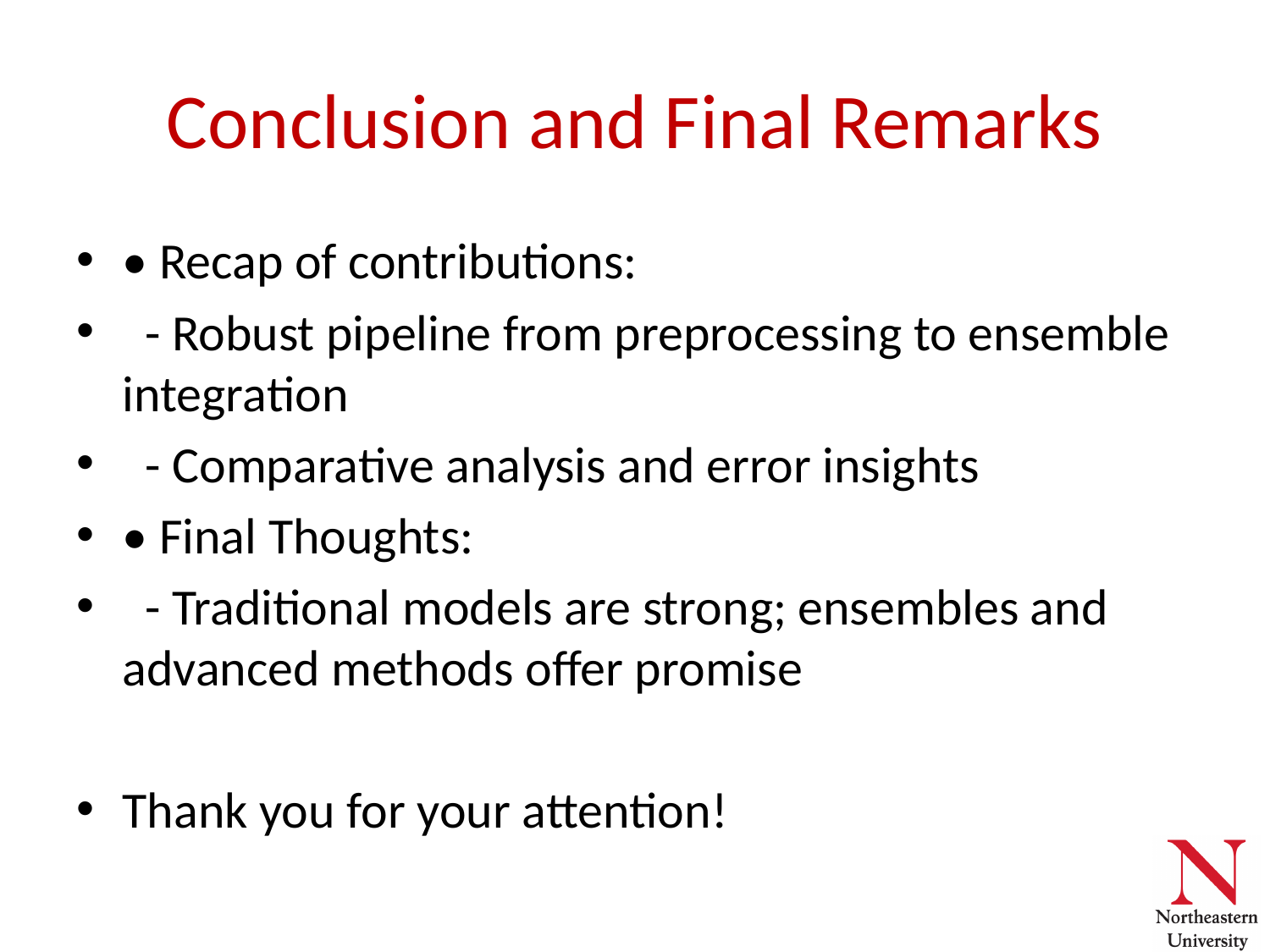

# Conclusion and Final Remarks
• Recap of contributions:
  - Robust pipeline from preprocessing to ensemble integration
  - Comparative analysis and error insights
• Final Thoughts:
  - Traditional models are strong; ensembles and advanced methods offer promise

Thank you for your attention!